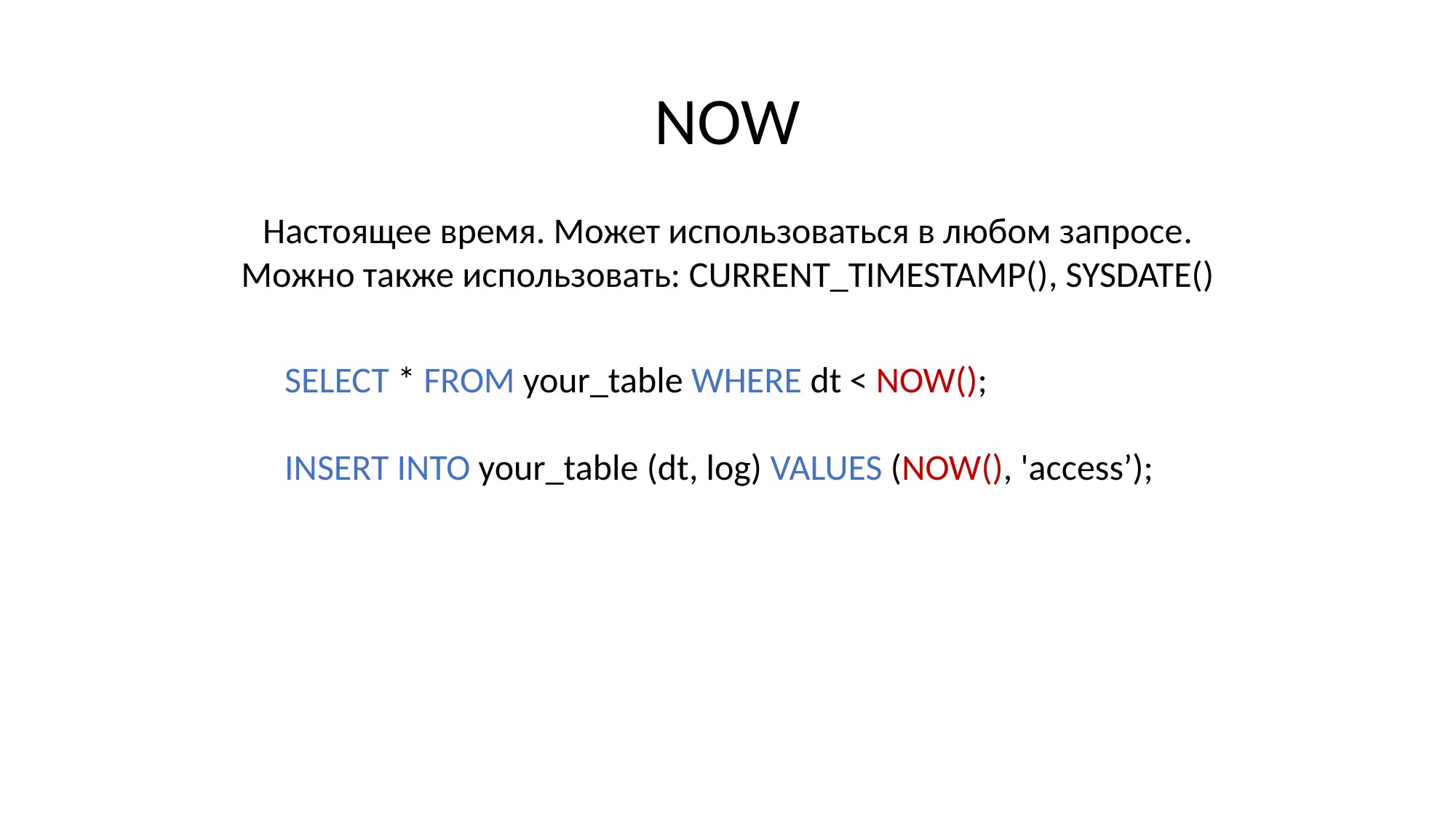

# NOW
Настоящее время. Может использоваться в любом запросе.
Можно также использовать: CURRENT_TIMESTAMP(), SYSDATE()
SELECT * FROM your_table WHERE dt < NOW();

INSERT INTO your_table (dt, log) VALUES (NOW(), 'access’);